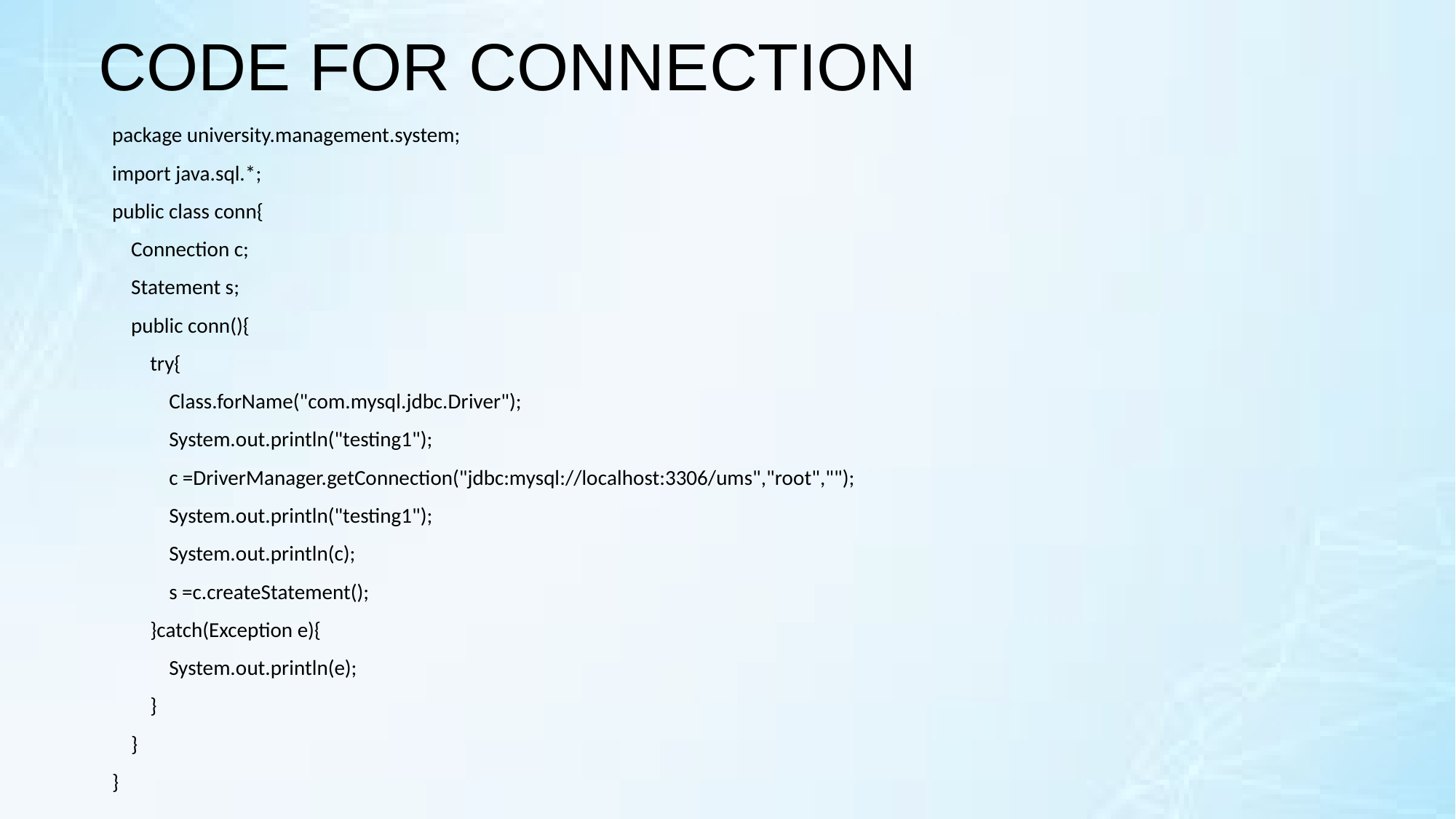

# CODE FOR CONNECTION
package university.management.system;
import java.sql.*;
public class conn{
    Connection c;
    Statement s;
    public conn(){
        try{
            Class.forName("com.mysql.jdbc.Driver");
            System.out.println("testing1");
            c =DriverManager.getConnection("jdbc:mysql://localhost:3306/ums","root","");
            System.out.println("testing1");
            System.out.println(c);
            s =c.createStatement();
        }catch(Exception e){
            System.out.println(e);
        }
    }
}